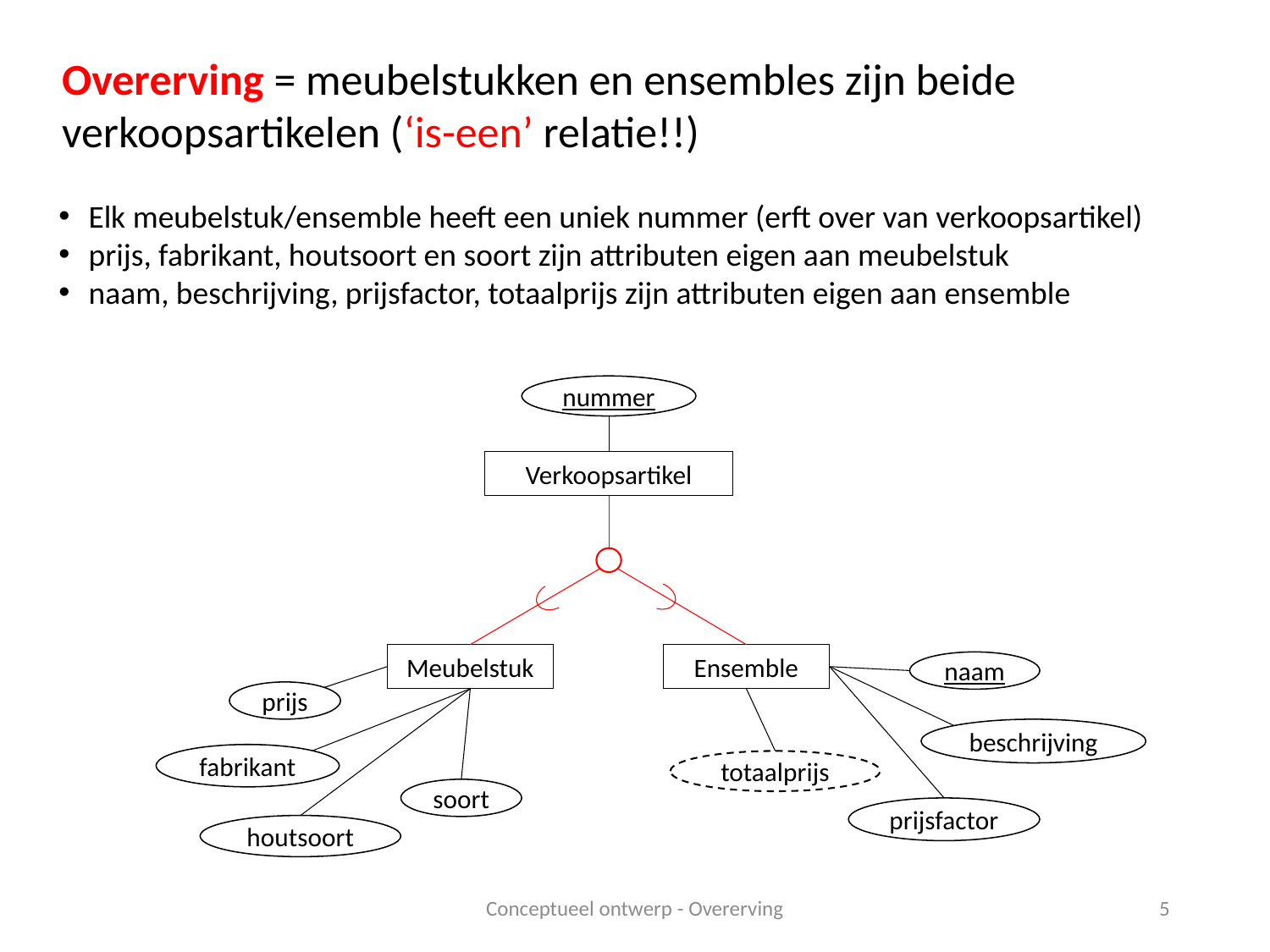

Overerving = meubelstukken en ensembles zijn beide verkoopsartikelen (‘is-een’ relatie!!)
Elk meubelstuk/ensemble heeft een uniek nummer (erft over van verkoopsartikel)
prijs, fabrikant, houtsoort en soort zijn attributen eigen aan meubelstuk
naam, beschrijving, prijsfactor, totaalprijs zijn attributen eigen aan ensemble
nummer
Verkoopsartikel

Meubelstuk
Ensemble
naam
prijs
beschrijving
fabrikant
totaalprijs
soort
prijsfactor
houtsoort
Conceptueel ontwerp - Overerving
5